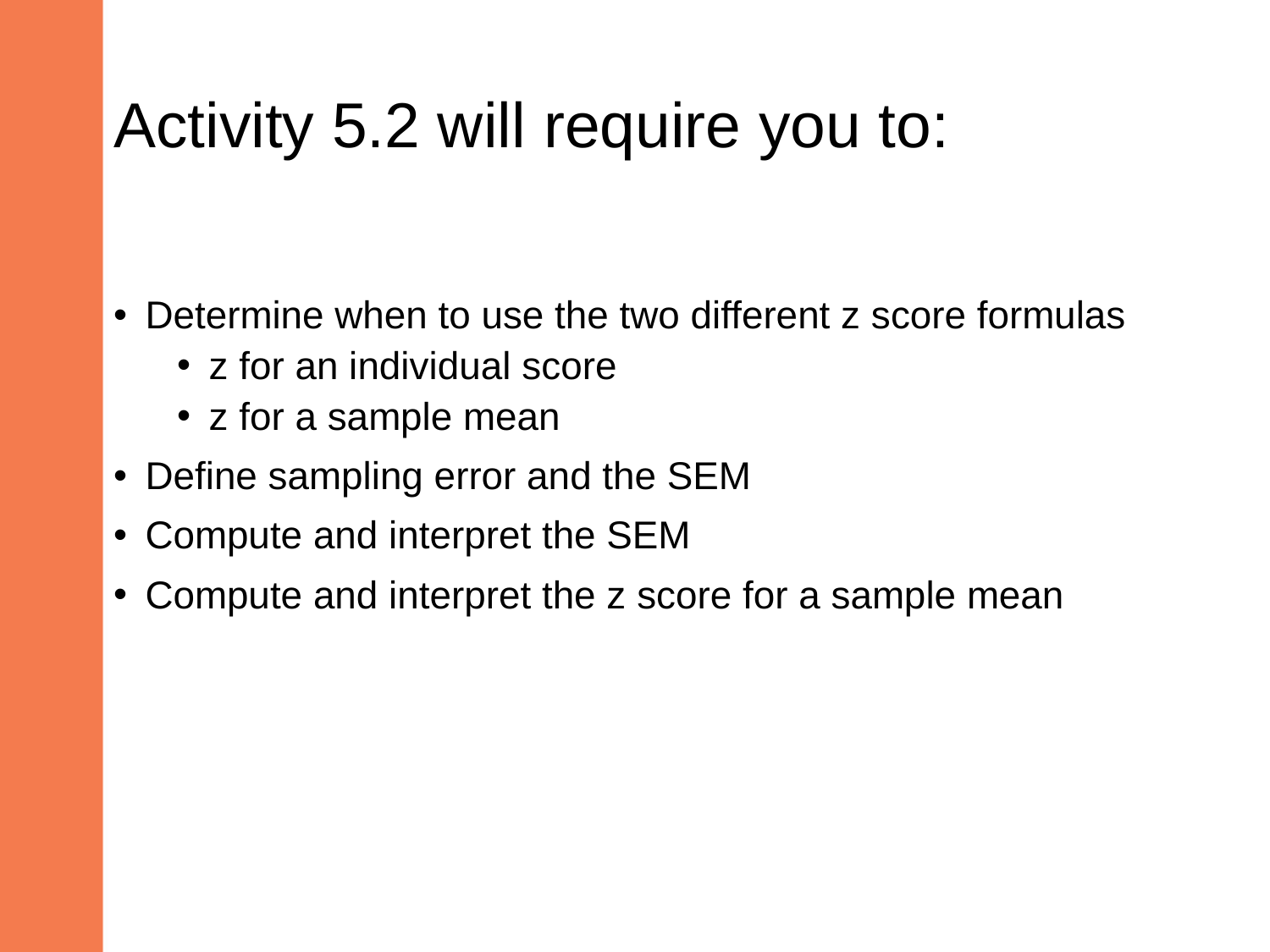

# Activity 5.2 will require you to:
Determine when to use the two different z score formulas
z for an individual score
z for a sample mean
Define sampling error and the SEM
Compute and interpret the SEM
Compute and interpret the z score for a sample mean